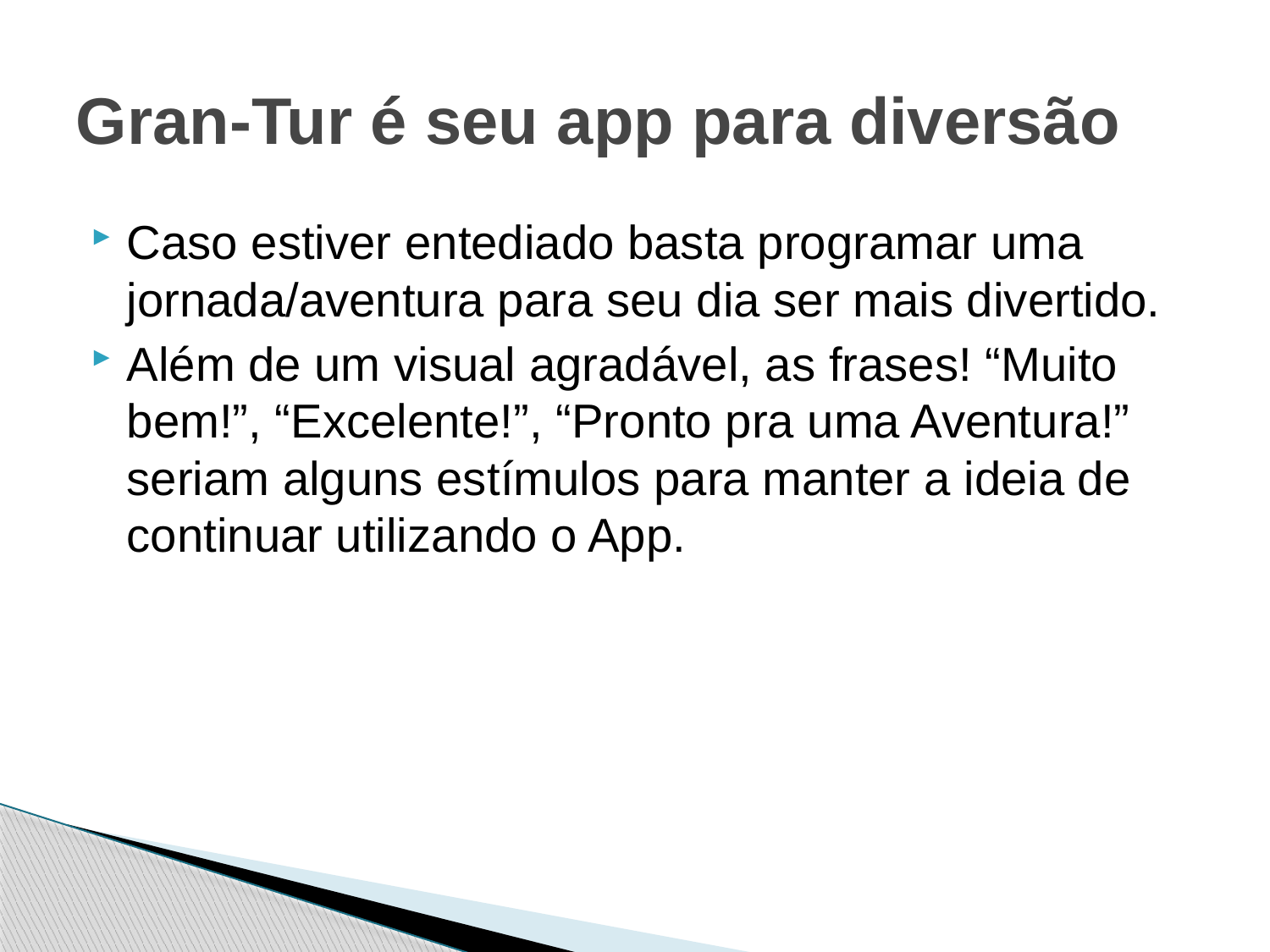

# Gran-Tur é seu app para diversão
Caso estiver entediado basta programar uma jornada/aventura para seu dia ser mais divertido.
Além de um visual agradável, as frases! “Muito bem!”, “Excelente!”, “Pronto pra uma Aventura!” seriam alguns estímulos para manter a ideia de continuar utilizando o App.